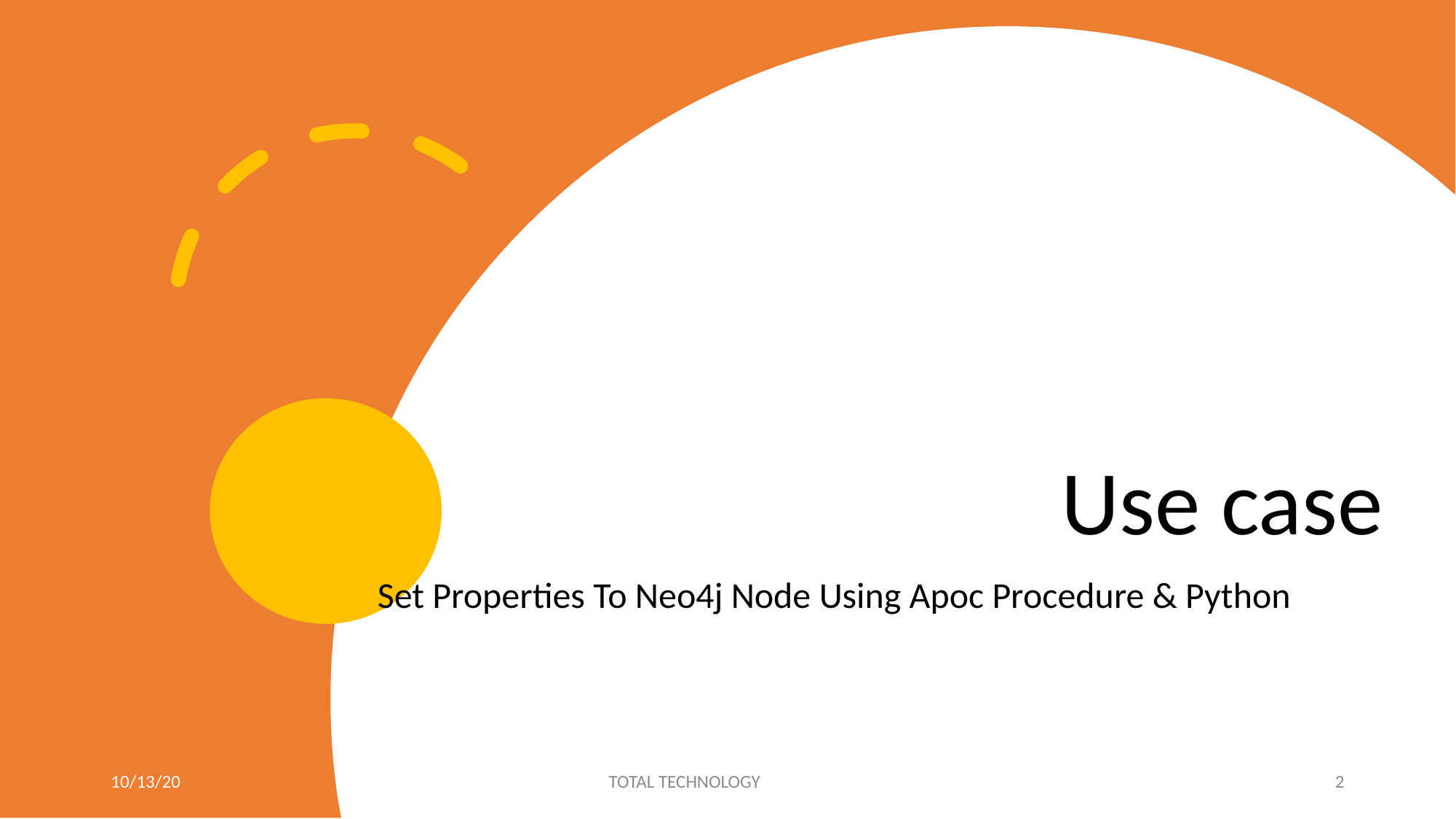

# Use case

Set Properties To Neo4j Node Using Apoc Procedure & Python

10/13/20
TOTAL TECHNOLOGY
2